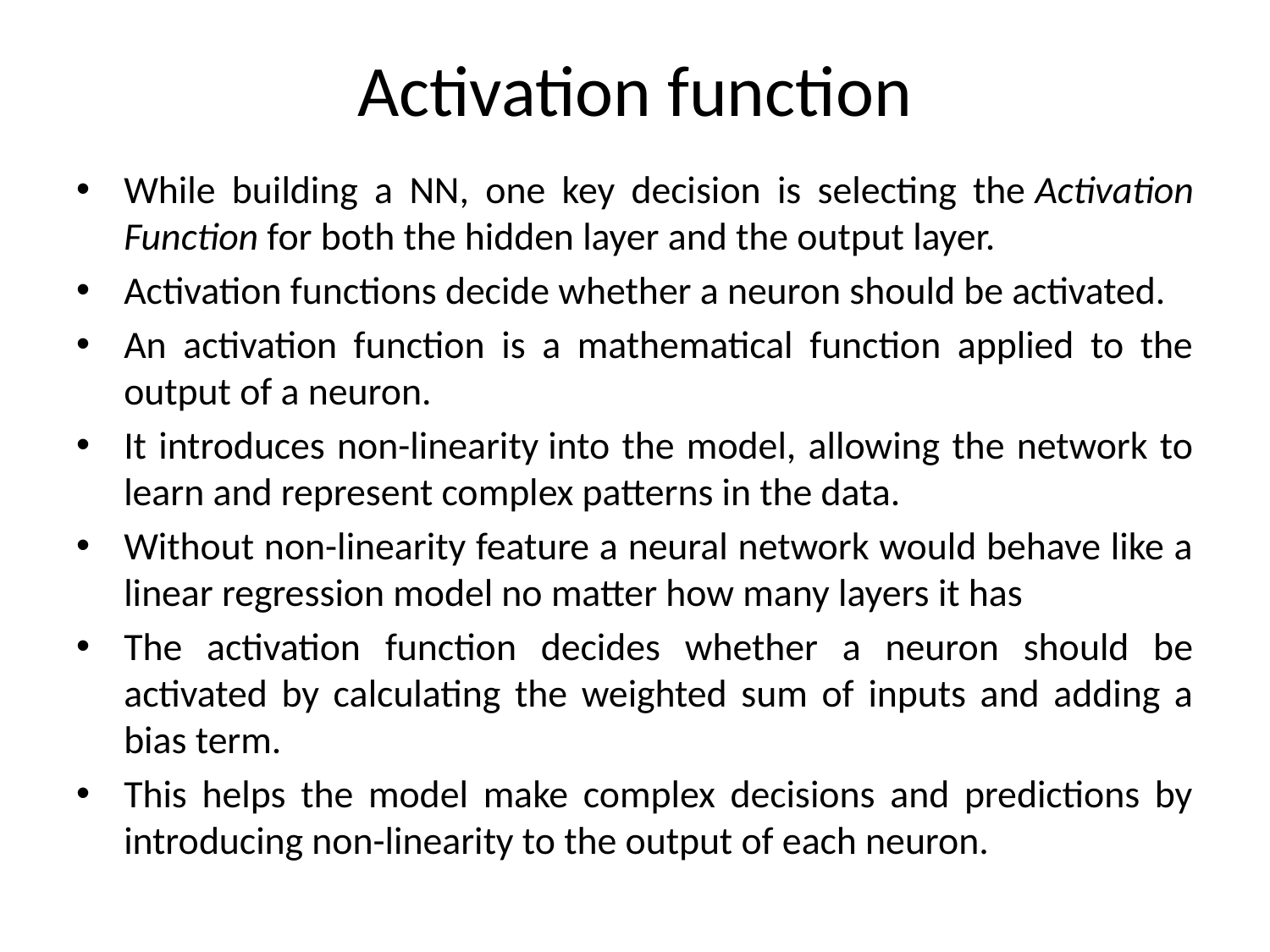

# Activation function
While building a NN, one key decision is selecting the Activation Function for both the hidden layer and the output layer.
Activation functions decide whether a neuron should be activated.
An activation function is a mathematical function applied to the output of a neuron.
It introduces non-linearity into the model, allowing the network to learn and represent complex patterns in the data.
Without non-linearity feature a neural network would behave like a linear regression model no matter how many layers it has
The activation function decides whether a neuron should be activated by calculating the weighted sum of inputs and adding a bias term.
This helps the model make complex decisions and predictions by introducing non-linearity to the output of each neuron.